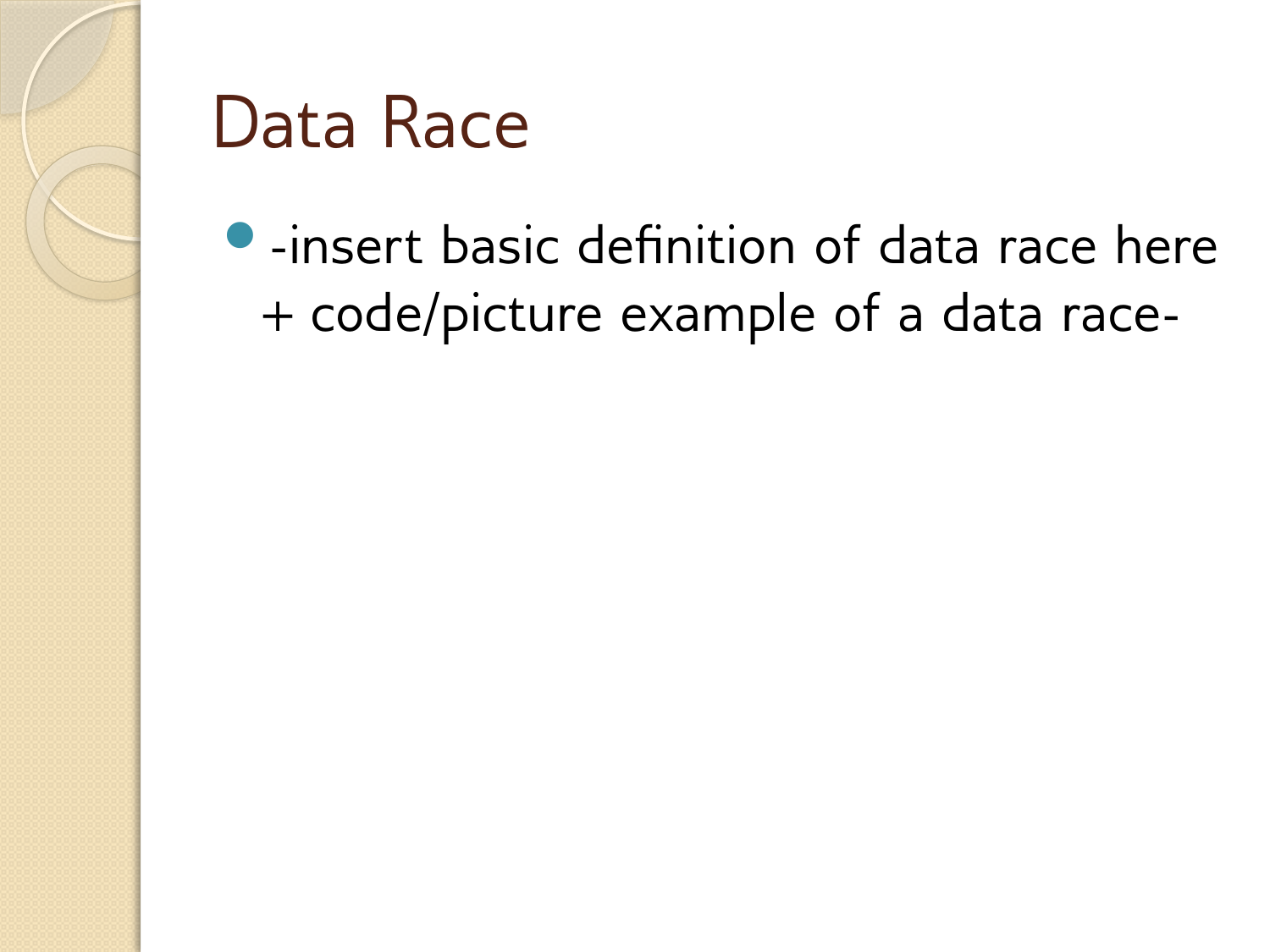

# Data Race
-insert basic definition of data race here + code/picture example of a data race-